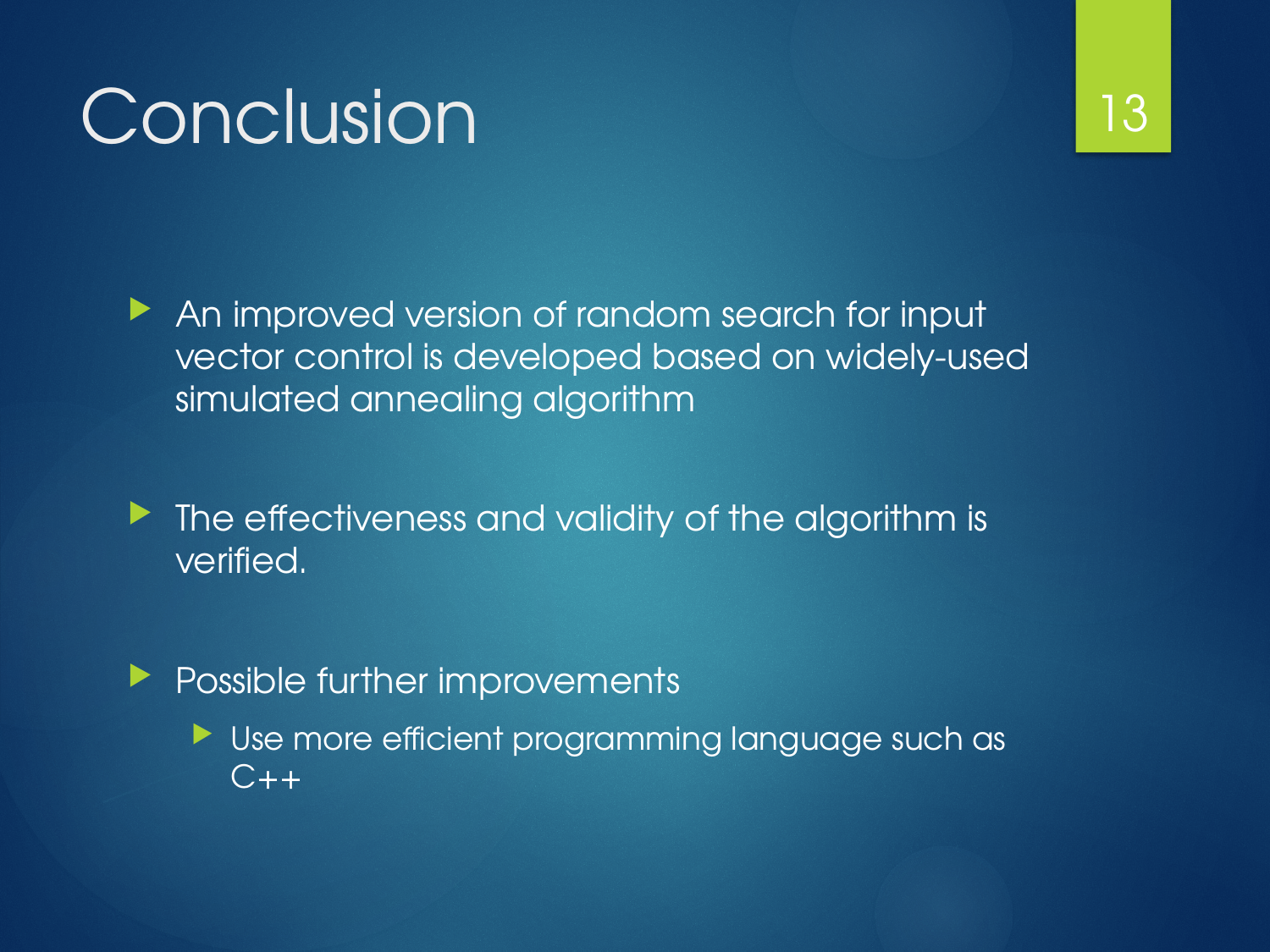

13
# Conclusion
An improved version of random search for input vector control is developed based on widely-used simulated annealing algorithm

The effectiveness and validity of the algorithm is verified.

Possible further improvements
Use more efficient programming language such as C++